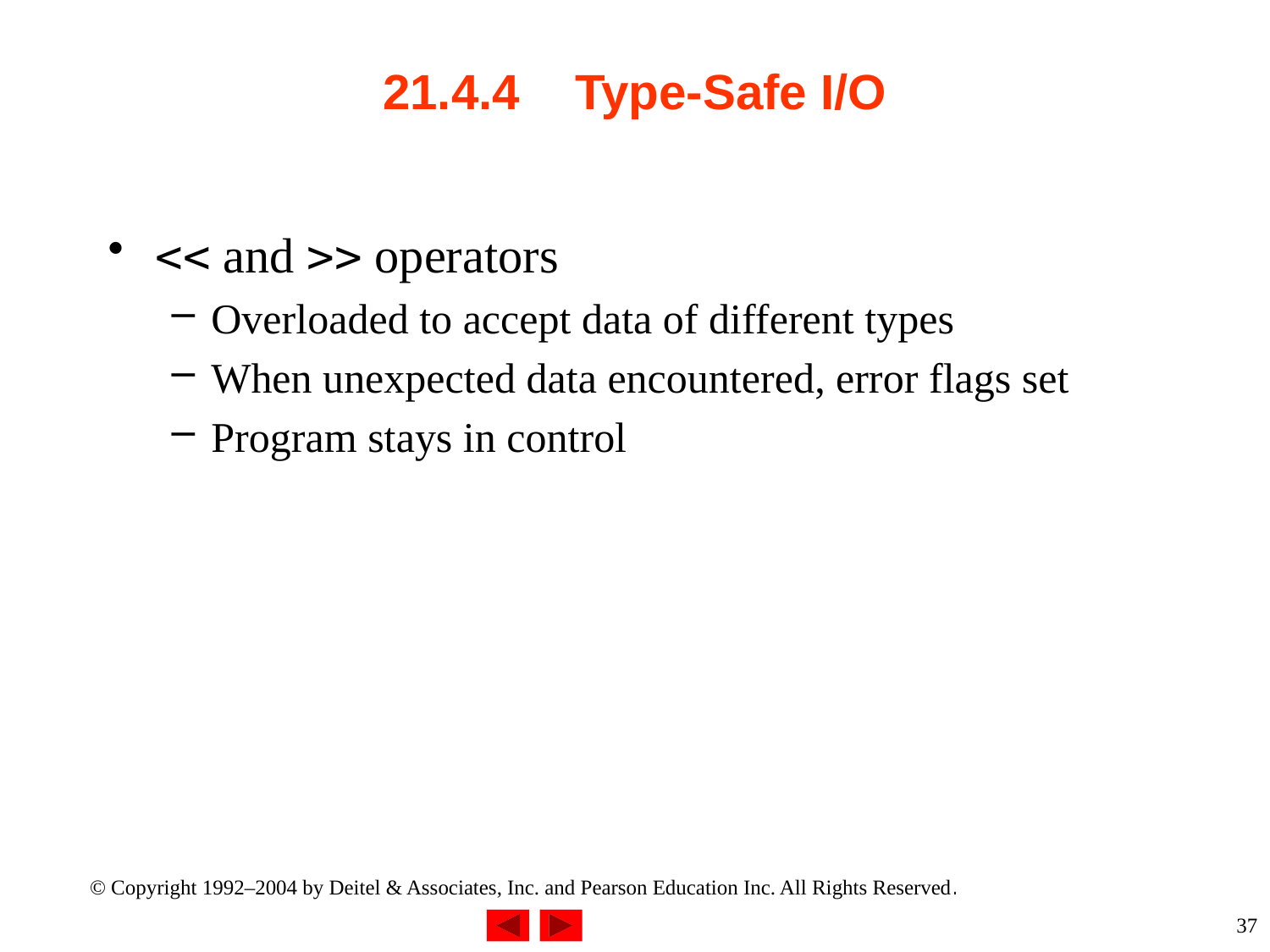

# 21.4.4    Type-Safe I/O

<< and >> operators
Overloaded to accept data of different types
When unexpected data encountered, error flags set
Program stays in control